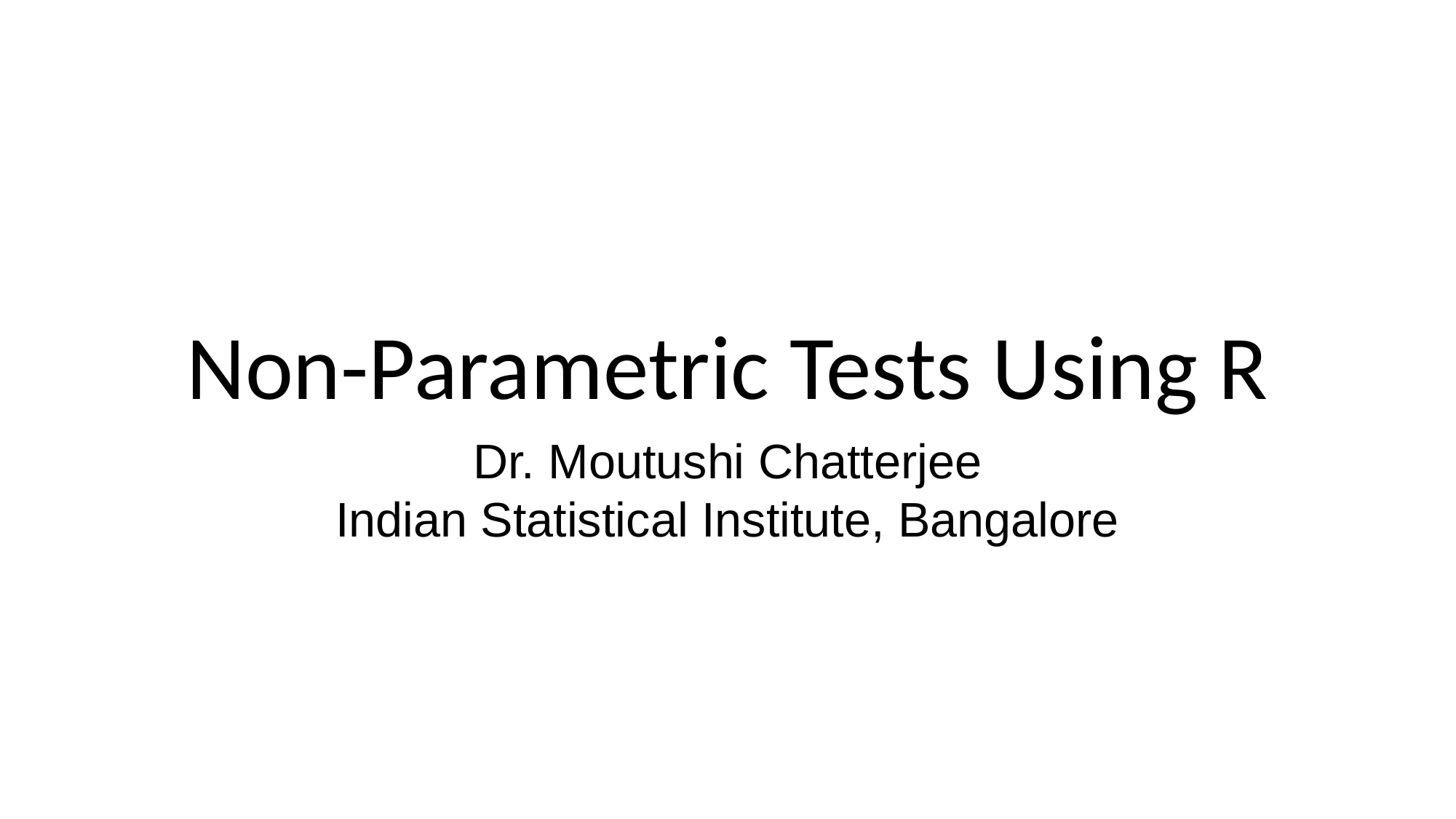

# Non-Parametric Tests Using R
Dr. Moutushi Chatterjee
Indian Statistical Institute, Bangalore